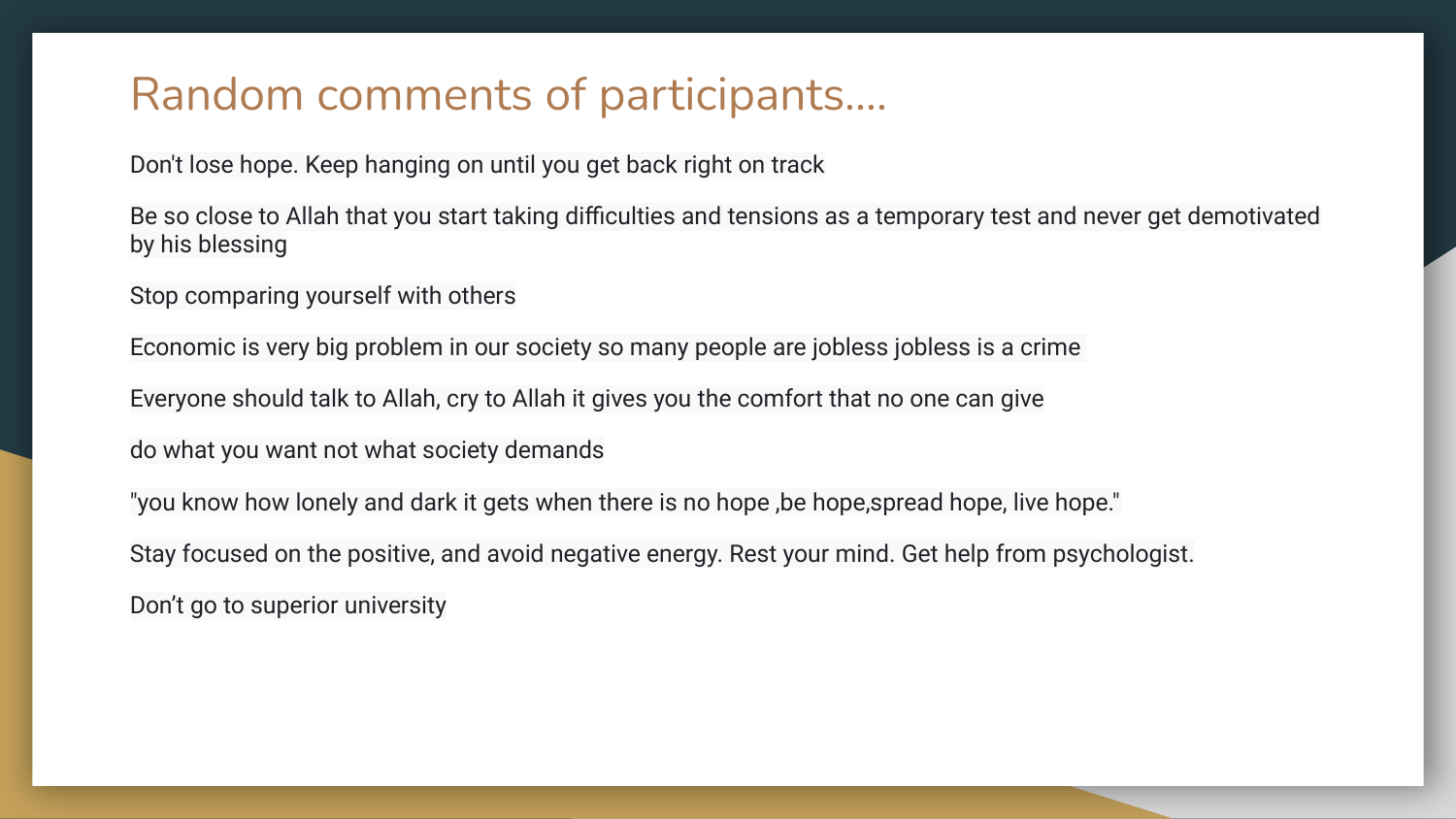

# Random comments of participants….
Don't lose hope. Keep hanging on until you get back right on track
Be so close to Allah that you start taking difficulties and tensions as a temporary test and never get demotivated by his blessing
Stop comparing yourself with others
Economic is very big problem in our society so many people are jobless jobless is a crime
Everyone should talk to Allah, cry to Allah it gives you the comfort that no one can give
do what you want not what society demands
"you know how lonely and dark it gets when there is no hope ,be hope,spread hope, live hope."
Stay focused on the positive, and avoid negative energy. Rest your mind. Get help from psychologist.
Don’t go to superior university